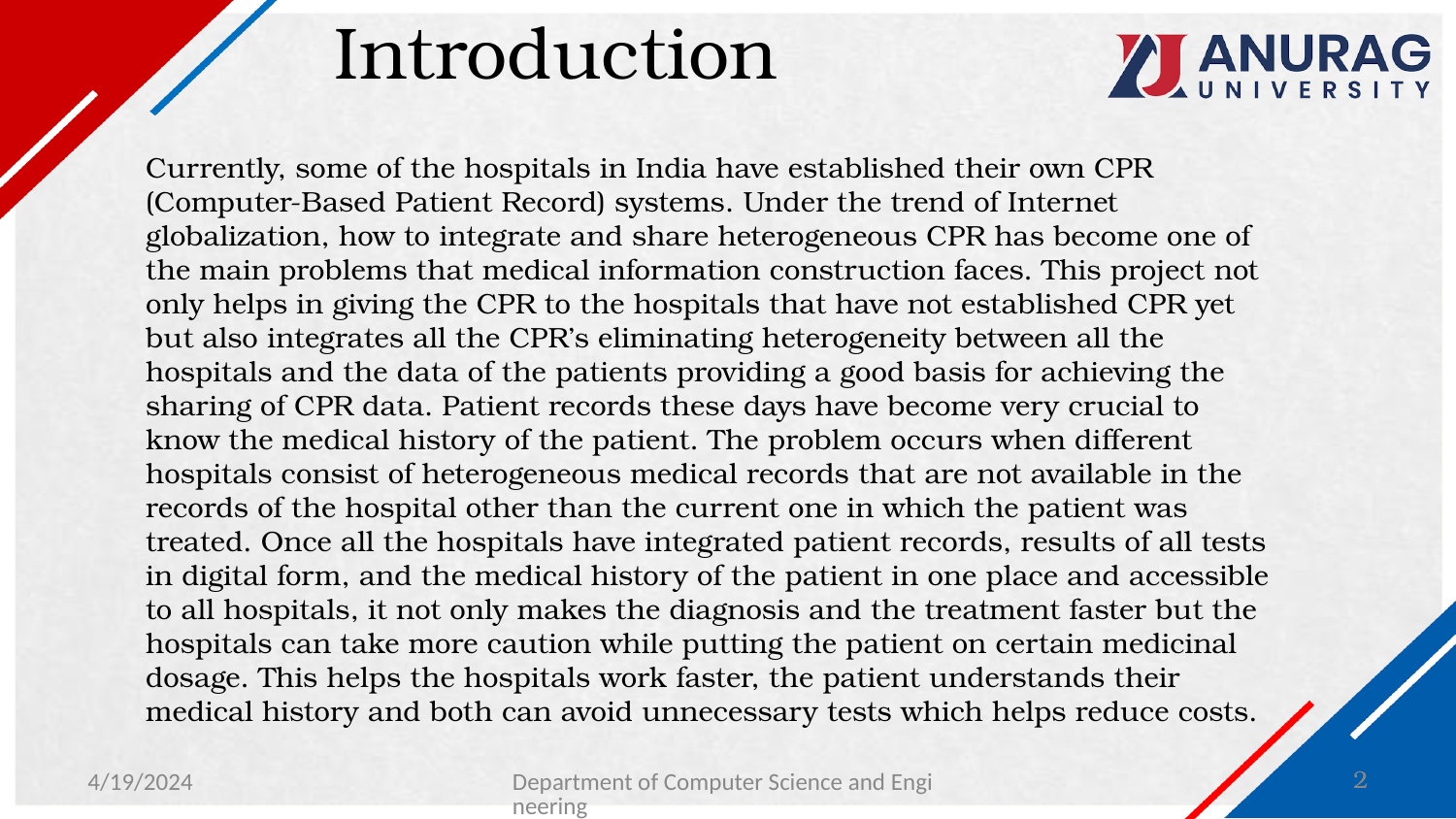

# Introduction
Currently, some of the hospitals in India have established their own CPR (Computer-Based Patient Record) systems. Under the trend of Internet globalization, how to integrate and share heterogeneous CPR has become one of the main problems that medical information construction faces. This project not only helps in giving the CPR to the hospitals that have not established CPR yet but also integrates all the CPR’s eliminating heterogeneity between all the hospitals and the data of the patients providing a good basis for achieving the sharing of CPR data. Patient records these days have become very crucial to know the medical history of the patient. The problem occurs when different hospitals consist of heterogeneous medical records that are not available in the records of the hospital other than the current one in which the patient was treated. Once all the hospitals have integrated patient records, results of all tests in digital form, and the medical history of the patient in one place and accessible to all hospitals, it not only makes the diagnosis and the treatment faster but the hospitals can take more caution while putting the patient on certain medicinal dosage. This helps the hospitals work faster, the patient understands their medical history and both can avoid unnecessary tests which helps reduce costs.

4/19/2024
Department of Computer Science and Engineering
2